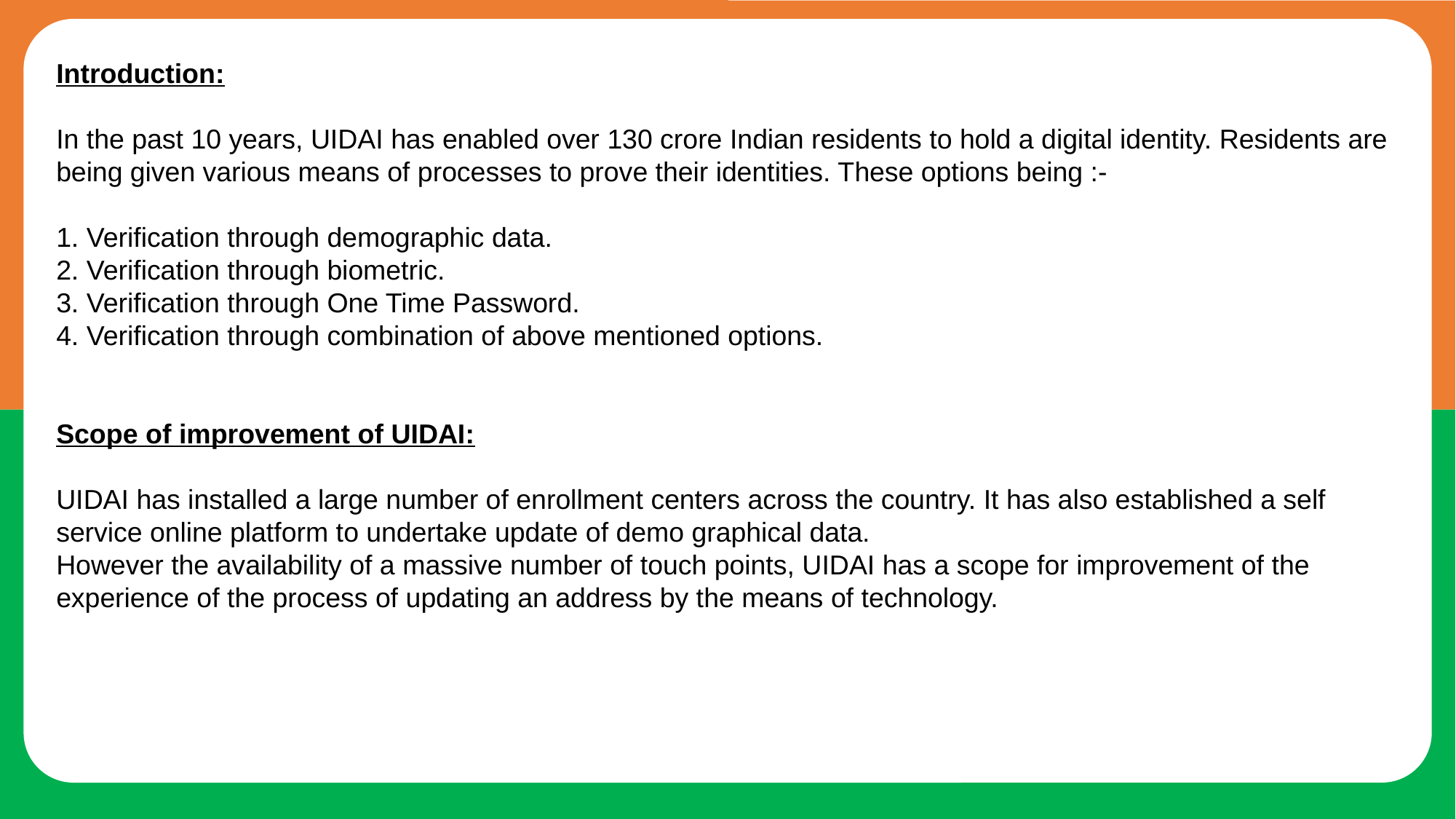

Unique Aadhar Services of India
Introduction:

In the past 10 years, UIDAI has enabled over 130 crore Indian residents to hold a digital identity. Residents are being given various means of processes to prove their identities. These options being :-

1. Verification through demographic data.
2. Verification through biometric.
3. Verification through One Time Password.
4. Verification through combination of above mentioned options.

Scope of improvement of UIDAI:

UIDAI has installed a large number of enrollment centers across the country. It has also established a self service online platform to undertake update of demo graphical data.
However the availability of a massive number of touch points, UIDAI has a scope for improvement of the experience of the process of updating an address by the means of technology.